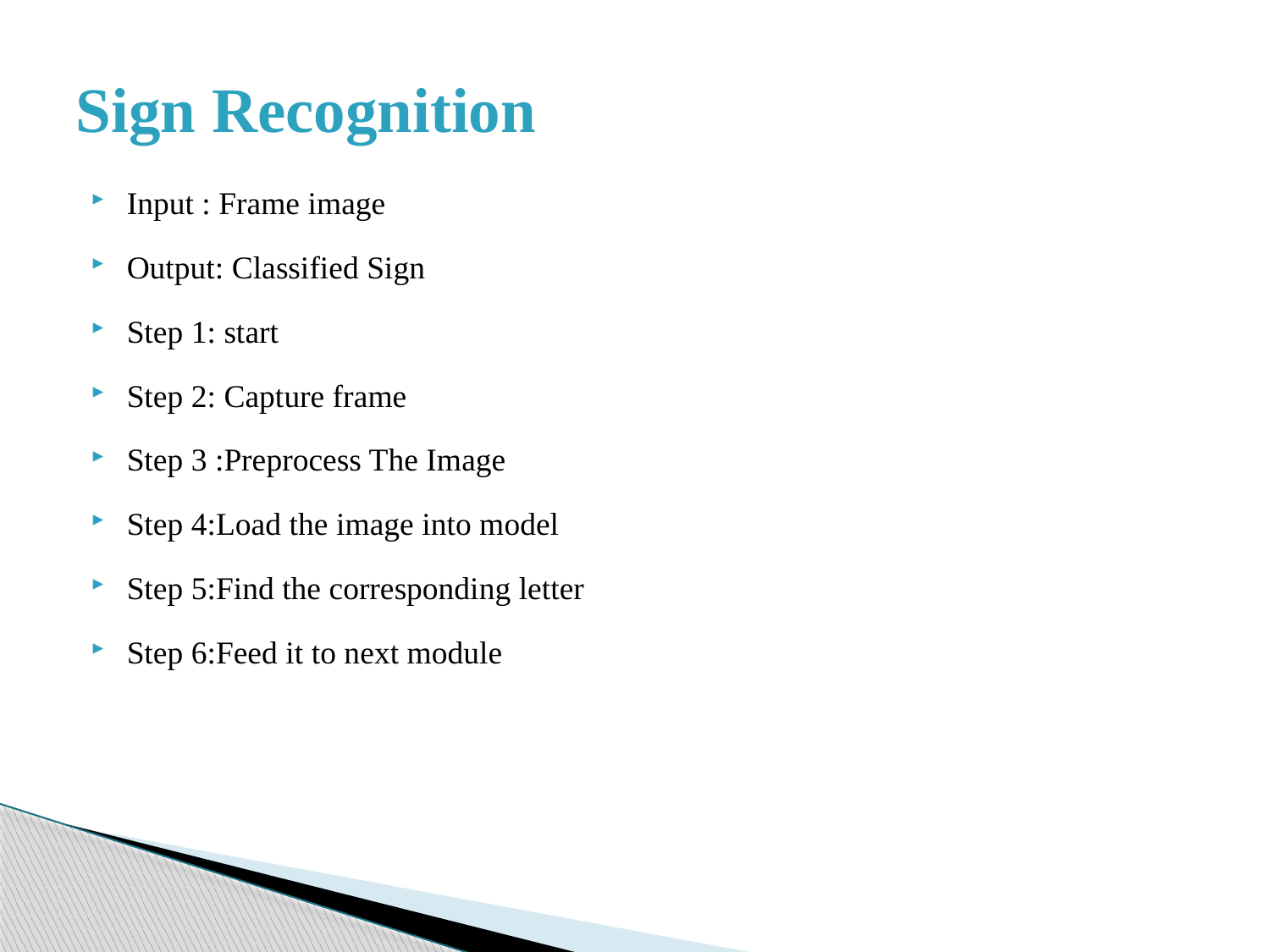

# Sign Recognition
Input : Frame image
Output: Classified Sign
Step 1: start
Step 2: Capture frame
Step 3 :Preprocess The Image
Step 4:Load the image into model
Step 5:Find the corresponding letter
Step 6:Feed it to next module